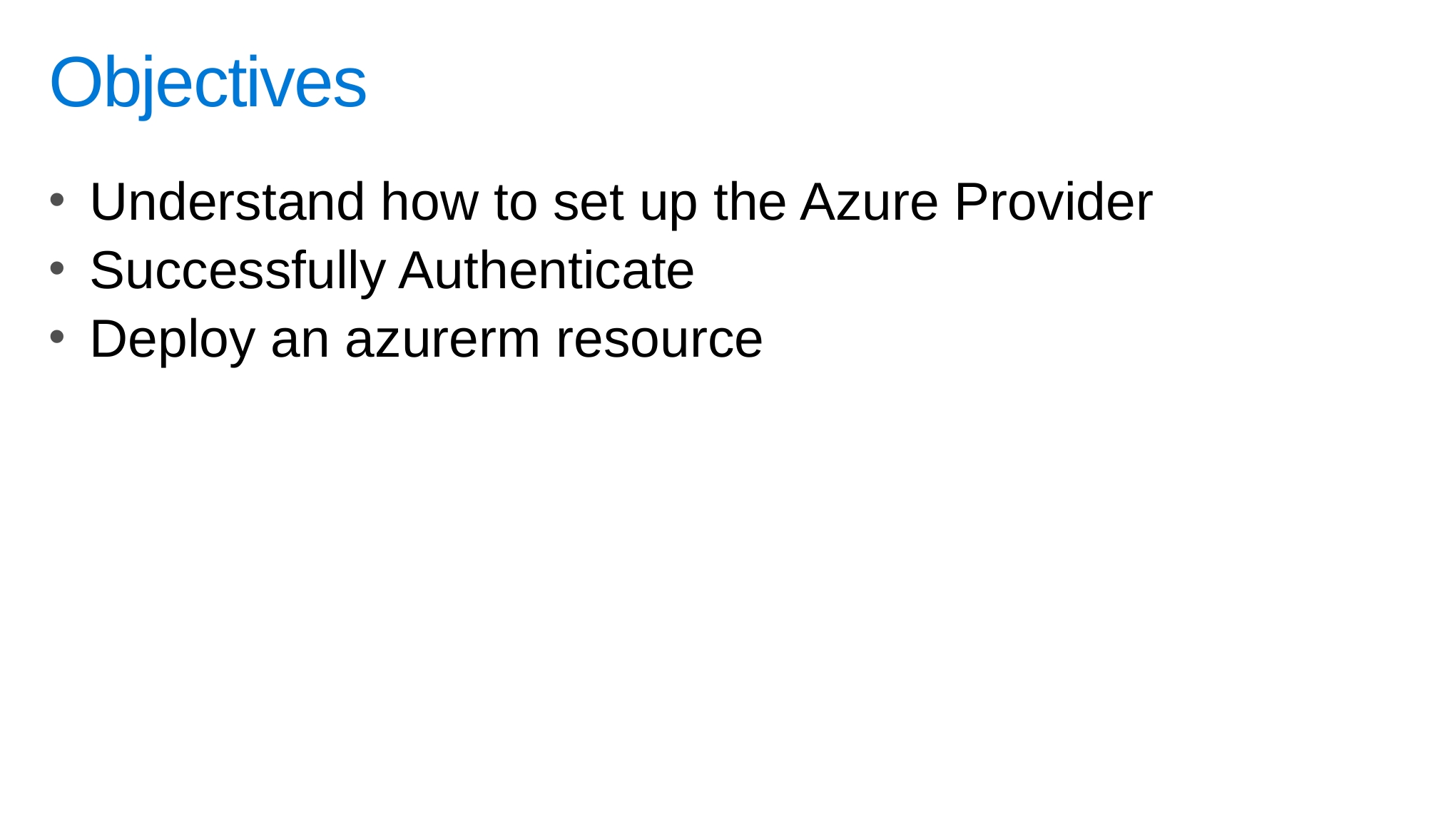

# Objectives
Understand how to set up the Azure Provider
Successfully Authenticate
Deploy an azurerm resource